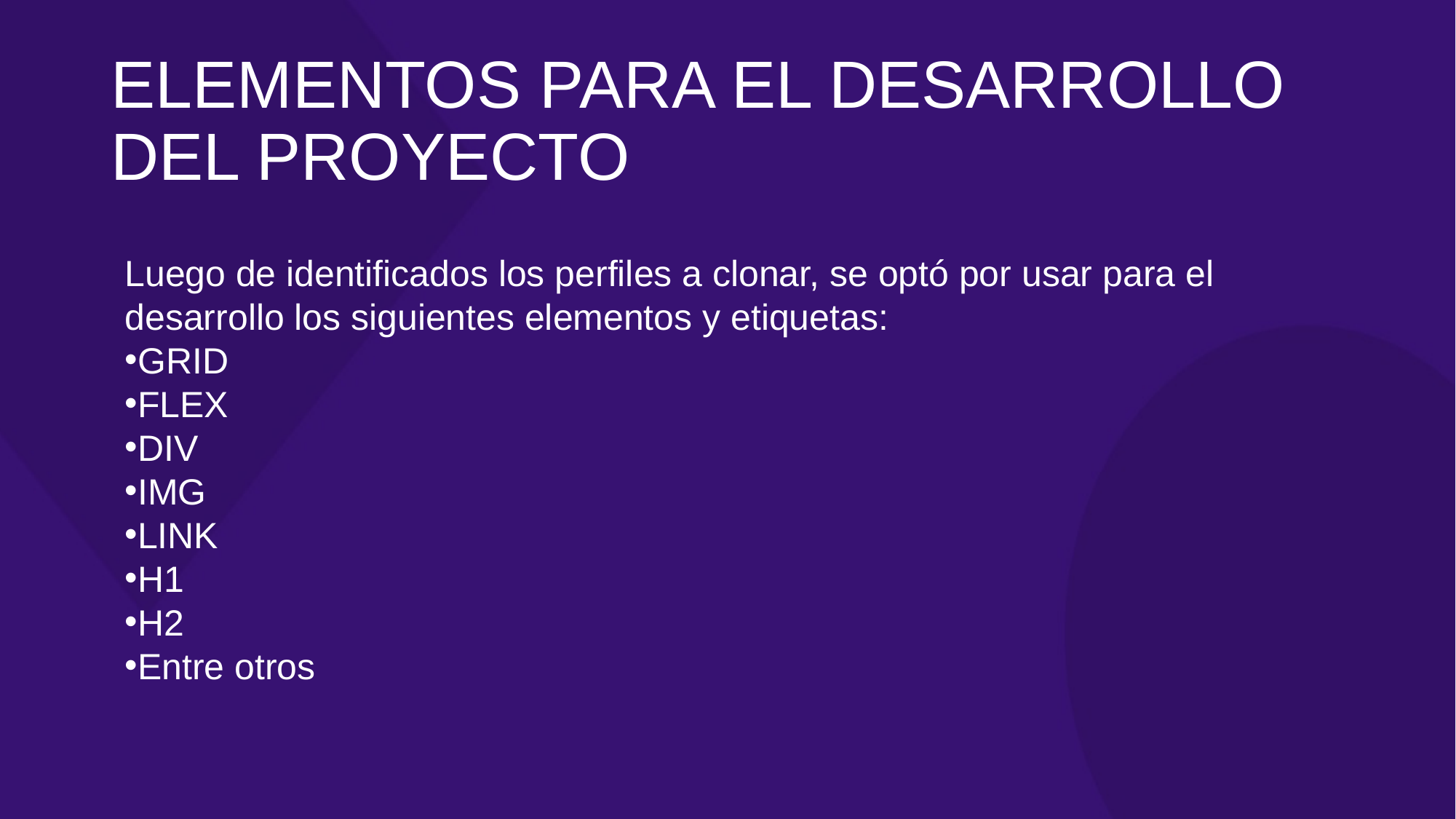

# ELEMENTOS PARA EL DESARROLLO DEL PROYECTO
Luego de identificados los perfiles a clonar, se optó por usar para el desarrollo los siguientes elementos y etiquetas:
GRID
FLEX
DIV
IMG
LINK
H1
H2
Entre otros